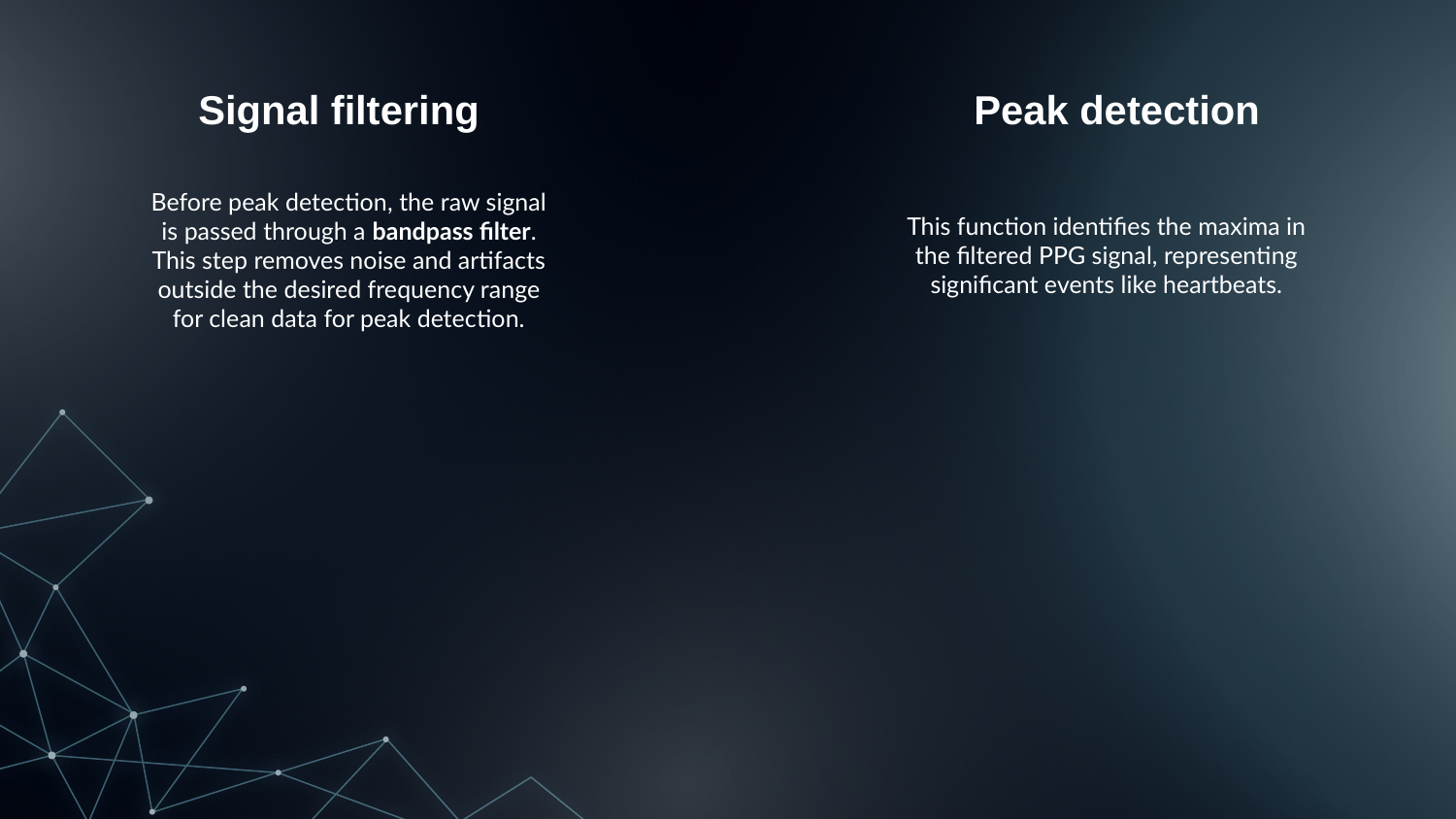

Signal filtering
Peak detection
Before peak detection, the raw signal is passed through a bandpass filter. This step removes noise and artifacts outside the desired frequency range for clean data for peak detection.
This function identifies the maxima in the filtered PPG signal, representing significant events like heartbeats.